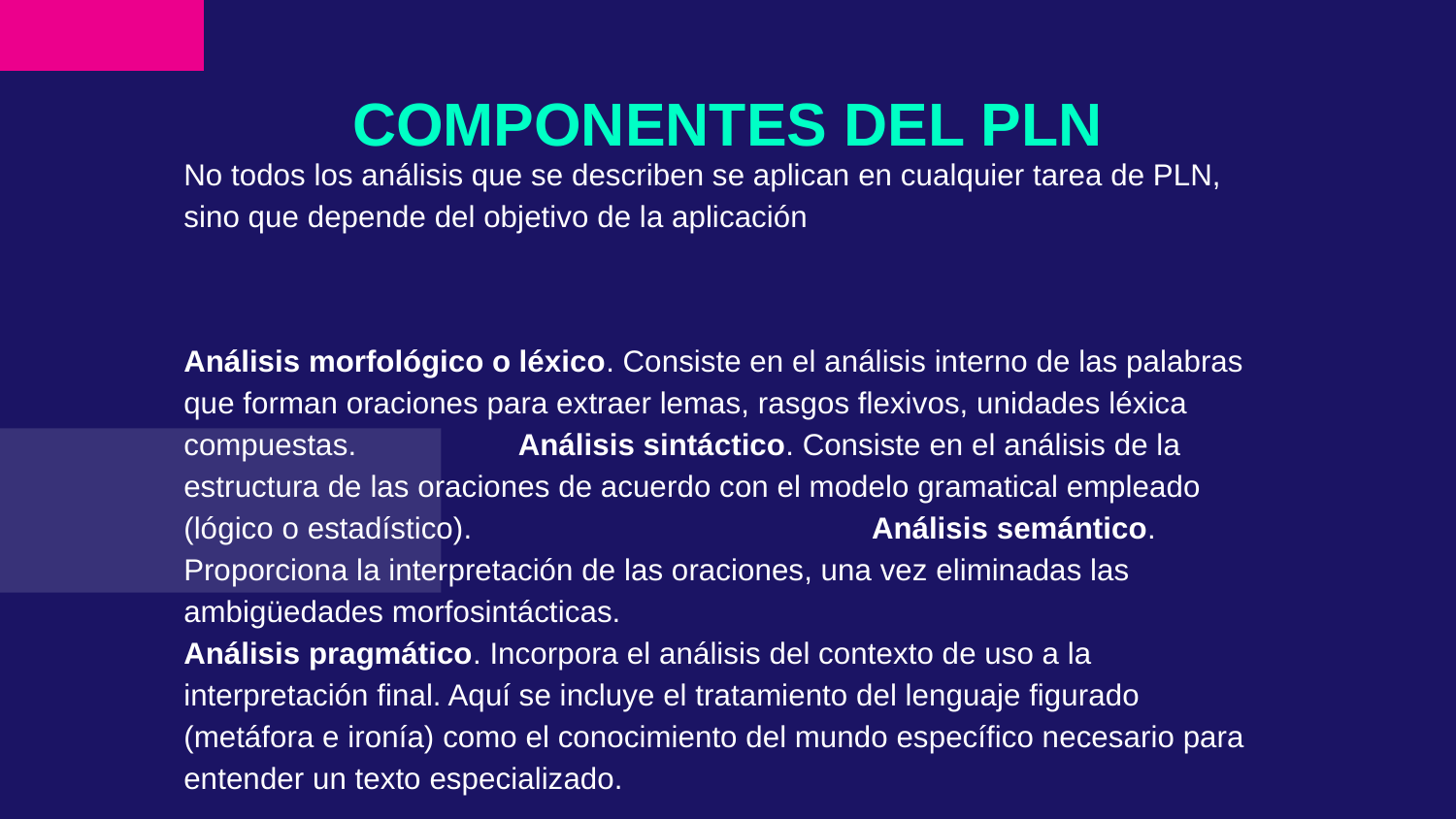

# COMPONENTES DEL PLN

No todos los análisis que se describen se aplican en cualquier tarea de PLN, sino que depende del objetivo de la aplicación
Análisis morfológico o léxico. Consiste en el análisis interno de las palabras que forman oraciones para extraer lemas, rasgos flexivos, unidades léxica compuestas.                   Análisis sintáctico. Consiste en el análisis de la estructura de las oraciones de acuerdo con el modelo gramatical empleado (lógico o estadístico).                                               Análisis semántico. Proporciona la interpretación de las oraciones, una vez eliminadas las ambigüedades morfosintácticas.                                                                        Análisis pragmático. Incorpora el análisis del contexto de uso a la interpretación final. Aquí se incluye el tratamiento del lenguaje figurado (metáfora e ironía) como el conocimiento del mundo específico necesario para entender un texto especializado.